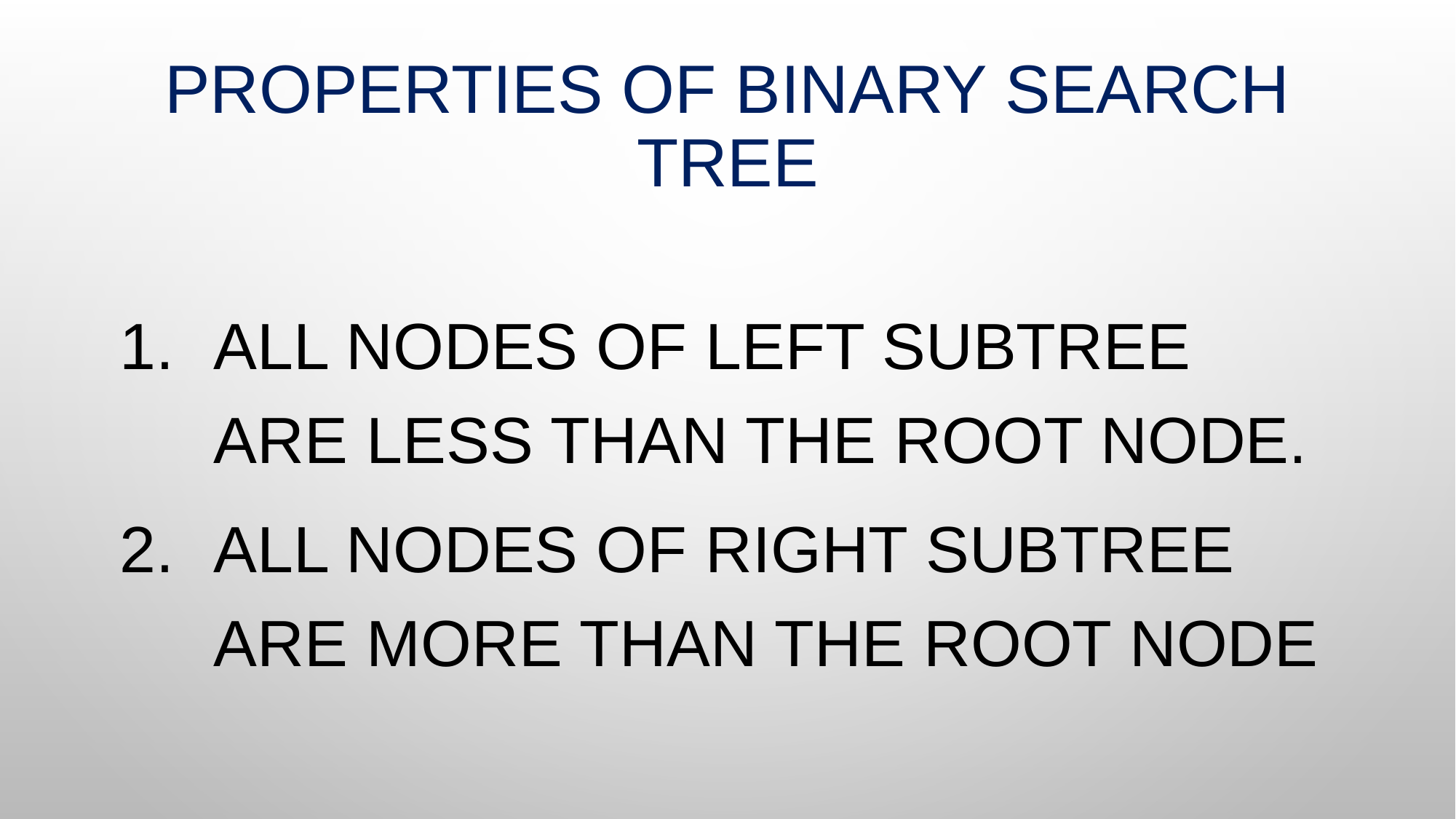

# Properties of binary search tree
All nodes of left subtree are less than the root node.
All nodes of right subtree are more than the root node